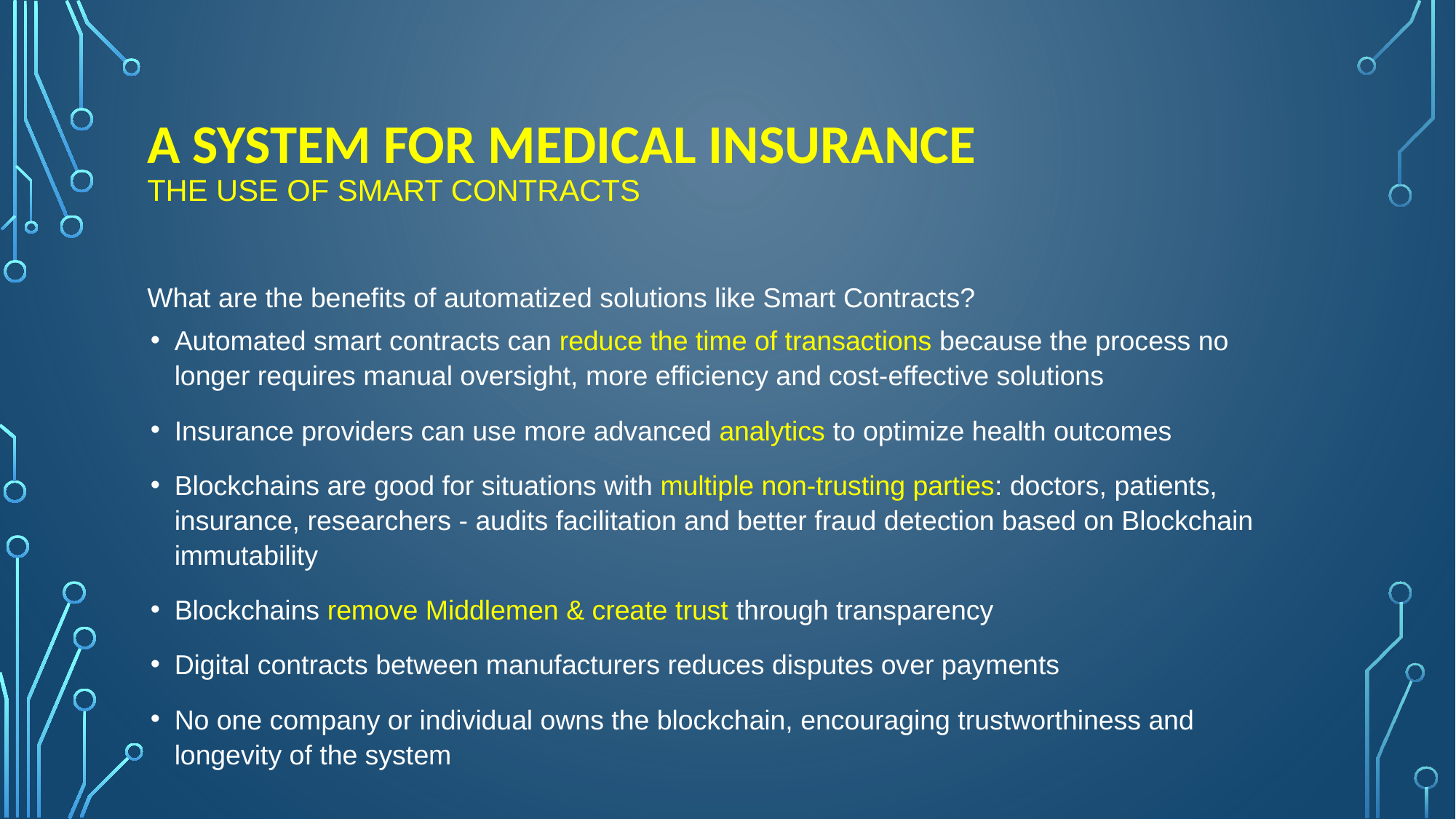

# A SYSTEM FOR MEDICAL INSURANCE THE USE OF SMART CONTRACTS
What are the benefits of automatized solutions like Smart Contracts?
Automated smart contracts can reduce the time of transactions because the process no longer requires manual oversight, more efficiency and cost-effective solutions
Insurance providers can use more advanced analytics to optimize health outcomes
Blockchains are good for situations with multiple non-trusting parties: doctors, patients, insurance, researchers - audits facilitation and better fraud detection based on Blockchain immutability
Blockchains remove Middlemen & create trust through transparency
Digital contracts between manufacturers reduces disputes over payments
No one company or individual owns the blockchain, encouraging trustworthiness and longevity of the system